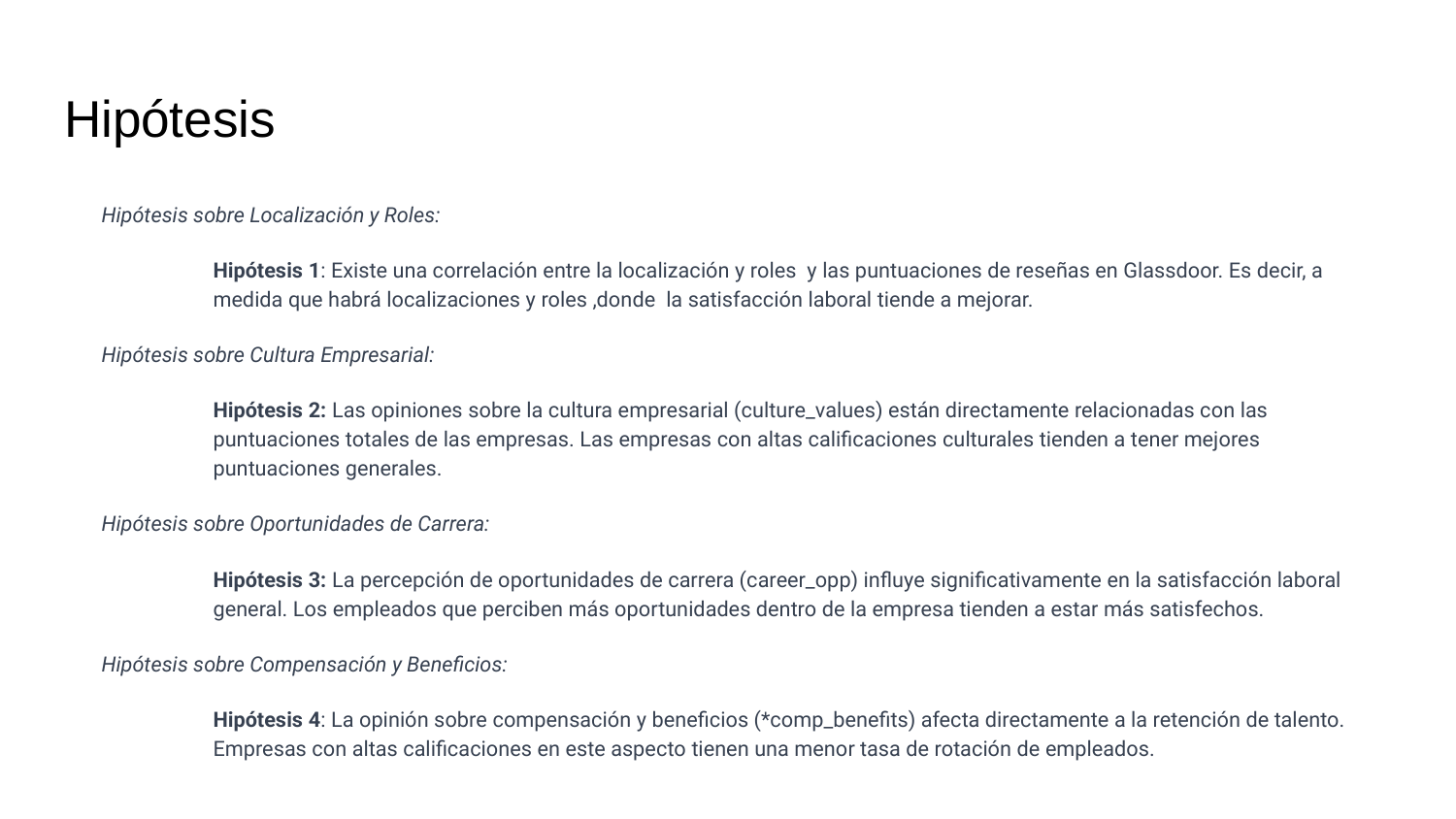

# Hipótesis
Hipótesis sobre Localización y Roles:
Hipótesis 1: Existe una correlación entre la localización y roles  y las puntuaciones de reseñas en Glassdoor. Es decir, a medida que habrá localizaciones y roles ,donde  la satisfacción laboral tiende a mejorar.
Hipótesis sobre Cultura Empresarial:
Hipótesis 2: Las opiniones sobre la cultura empresarial (culture_values) están directamente relacionadas con las puntuaciones totales de las empresas. Las empresas con altas calificaciones culturales tienden a tener mejores puntuaciones generales.
Hipótesis sobre Oportunidades de Carrera:
Hipótesis 3: La percepción de oportunidades de carrera (career_opp) influye significativamente en la satisfacción laboral general. Los empleados que perciben más oportunidades dentro de la empresa tienden a estar más satisfechos.
Hipótesis sobre Compensación y Beneficios:
Hipótesis 4: La opinión sobre compensación y beneficios (*comp_benefits) afecta directamente a la retención de talento. Empresas con altas calificaciones en este aspecto tienen una menor tasa de rotación de empleados.